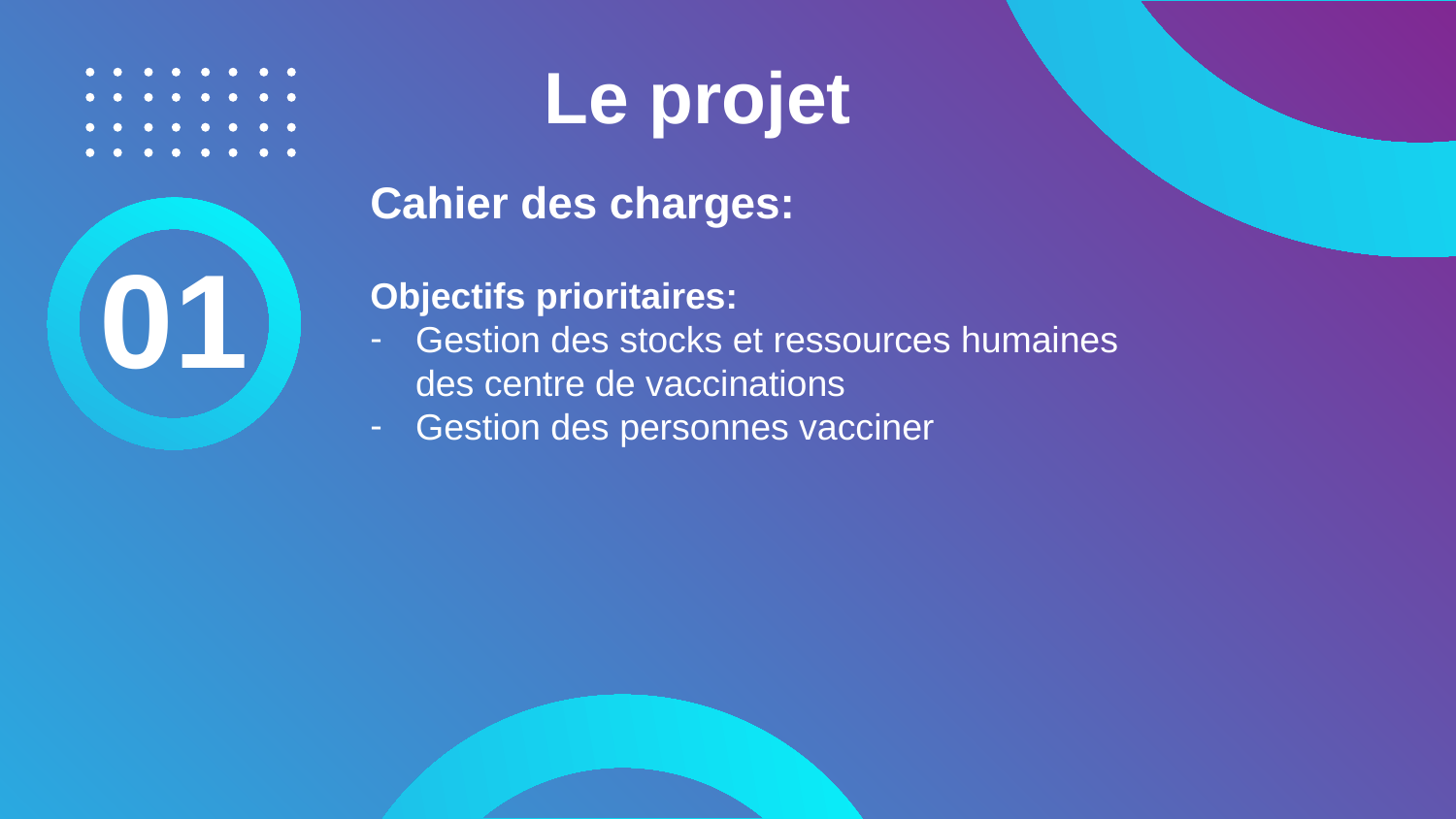

# Le projet
Cahier des charges:

01
Objectifs prioritaires:
Gestion des stocks et ressources humaines des centre de vaccinations
Gestion des personnes vacciner